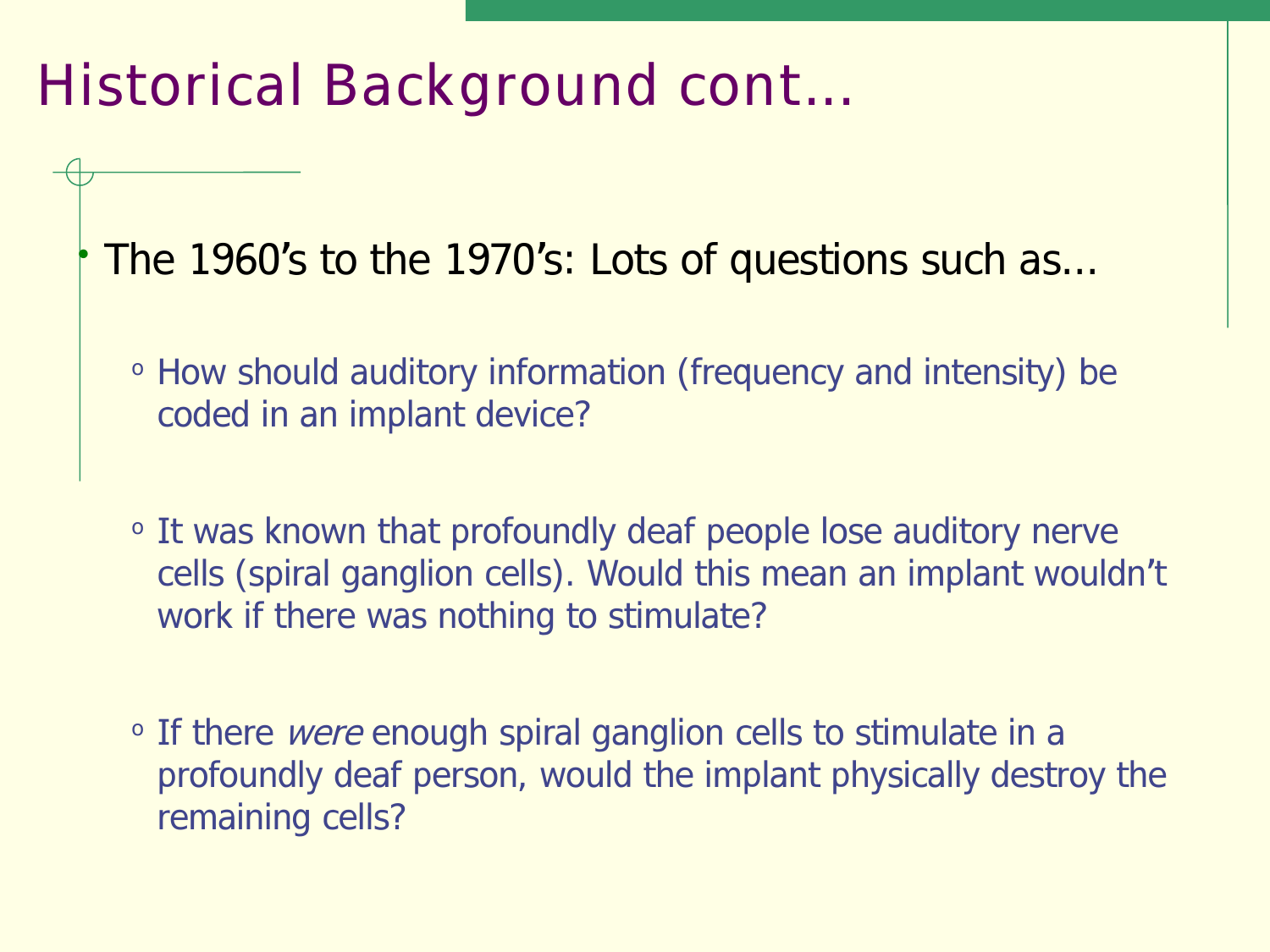

# Historical Background cont...
The 1960’s to the 1970’s: Lots of questions such as...

How should auditory information (frequency and intensity) be coded in an implant device?

It was known that profoundly deaf people lose auditory nerve cells (spiral ganglion cells). Would this mean an implant wouldn’t work if there was nothing to stimulate?

If there were enough spiral ganglion cells to stimulate in a profoundly deaf person, would the implant physically destroy the remaining cells?